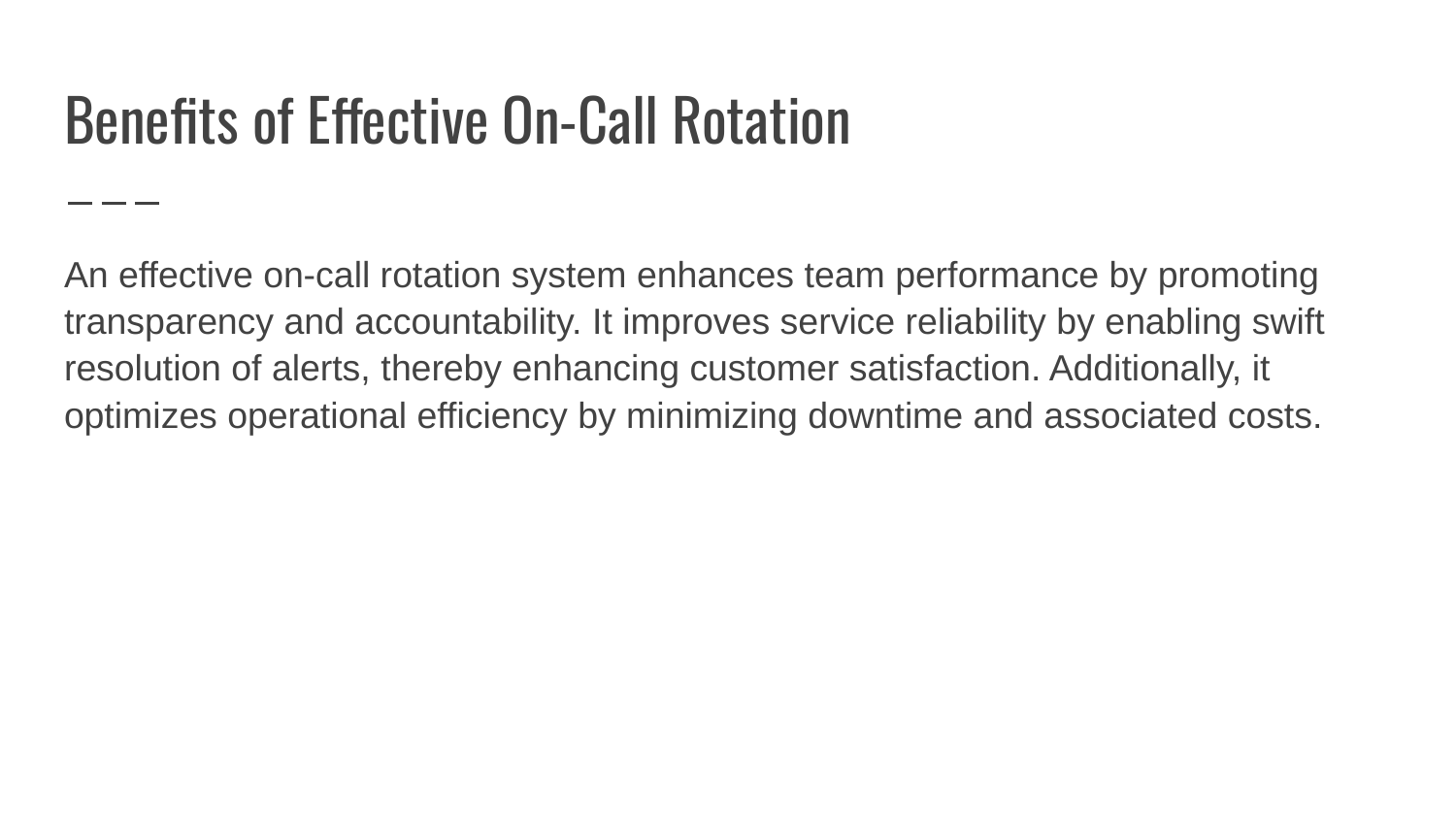

# Benefits of Effective On-Call Rotation
An effective on-call rotation system enhances team performance by promoting transparency and accountability. It improves service reliability by enabling swift resolution of alerts, thereby enhancing customer satisfaction. Additionally, it optimizes operational efficiency by minimizing downtime and associated costs.